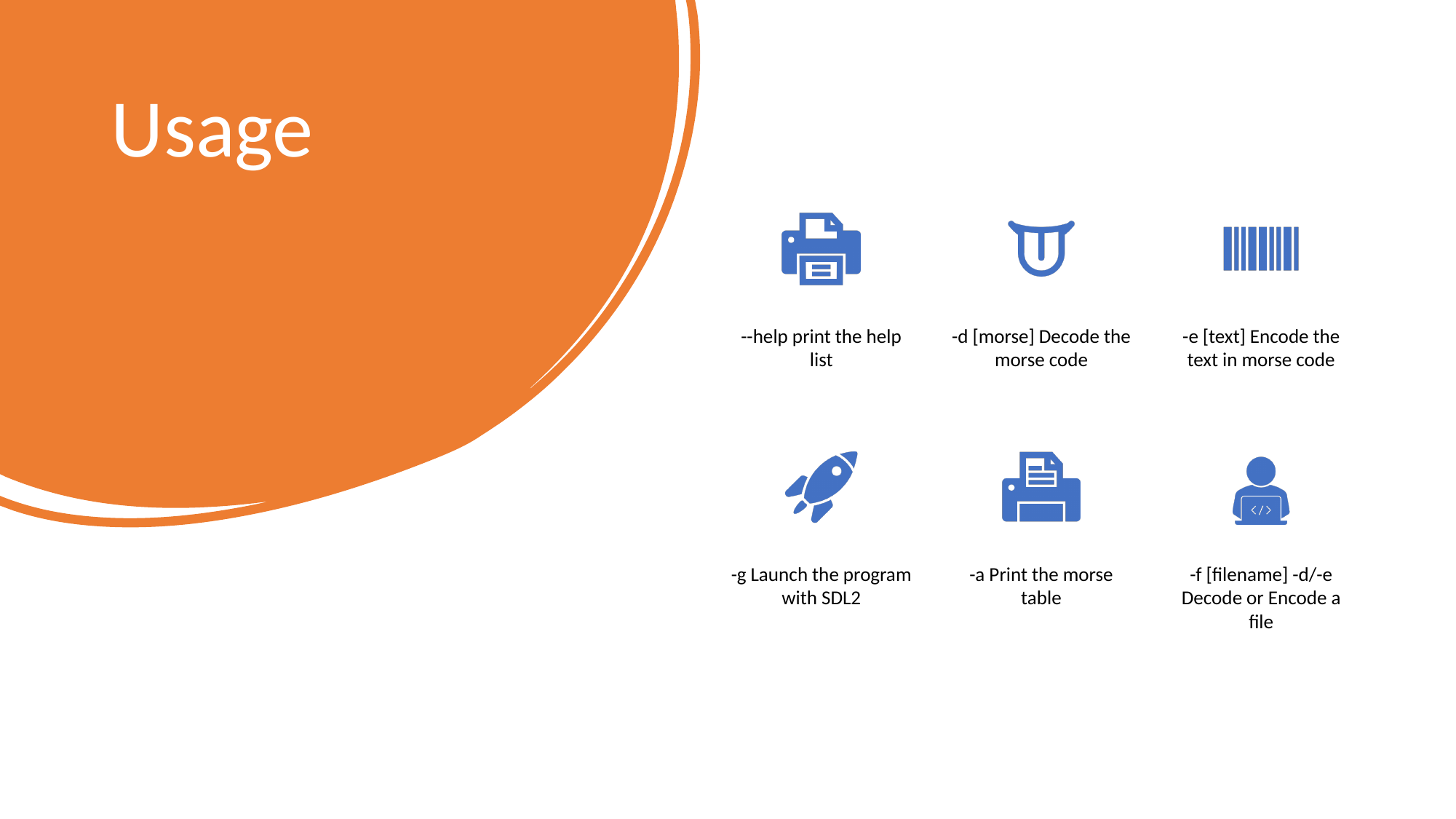

# Usage
--help print the help list
-d [morse] Decode the morse code
-e [text] Encode the text in morse code
-g Launch the program with SDL2
-a Print the morse table
-f [filename] -d/-e Decode or Encode a file